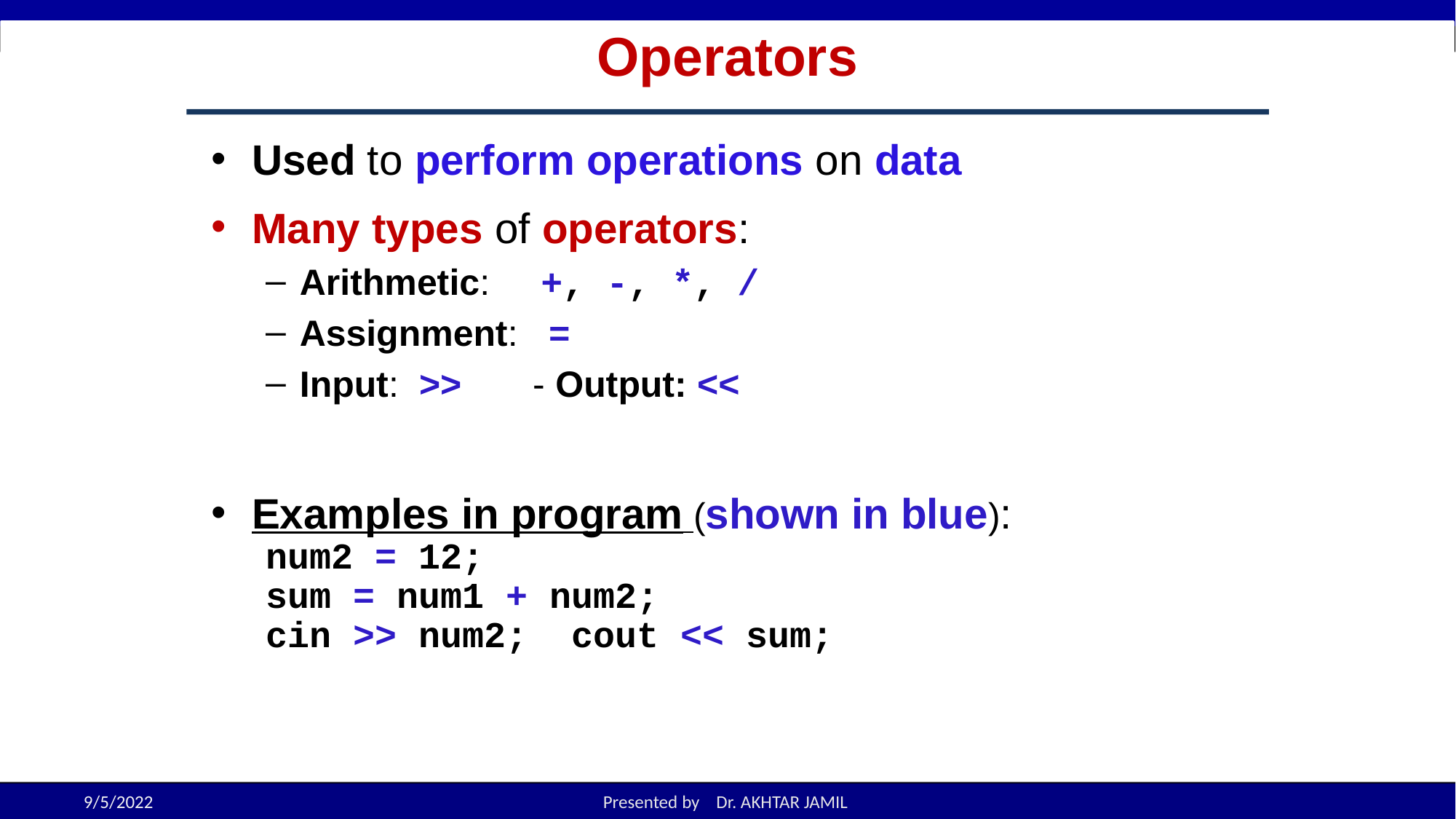

# Operators

Used to perform operations on data
Many types of operators:
Arithmetic:     +, -, *, /
Assignment:   =
Input:  >>       - Output: <<

Examples in program (shown in blue):
num2 = 12;
sum = num1 + num2;
cin >> num2;  cout << sum;
1-29
9/5/2022
Presented by    Dr. AKHTAR JAMIL